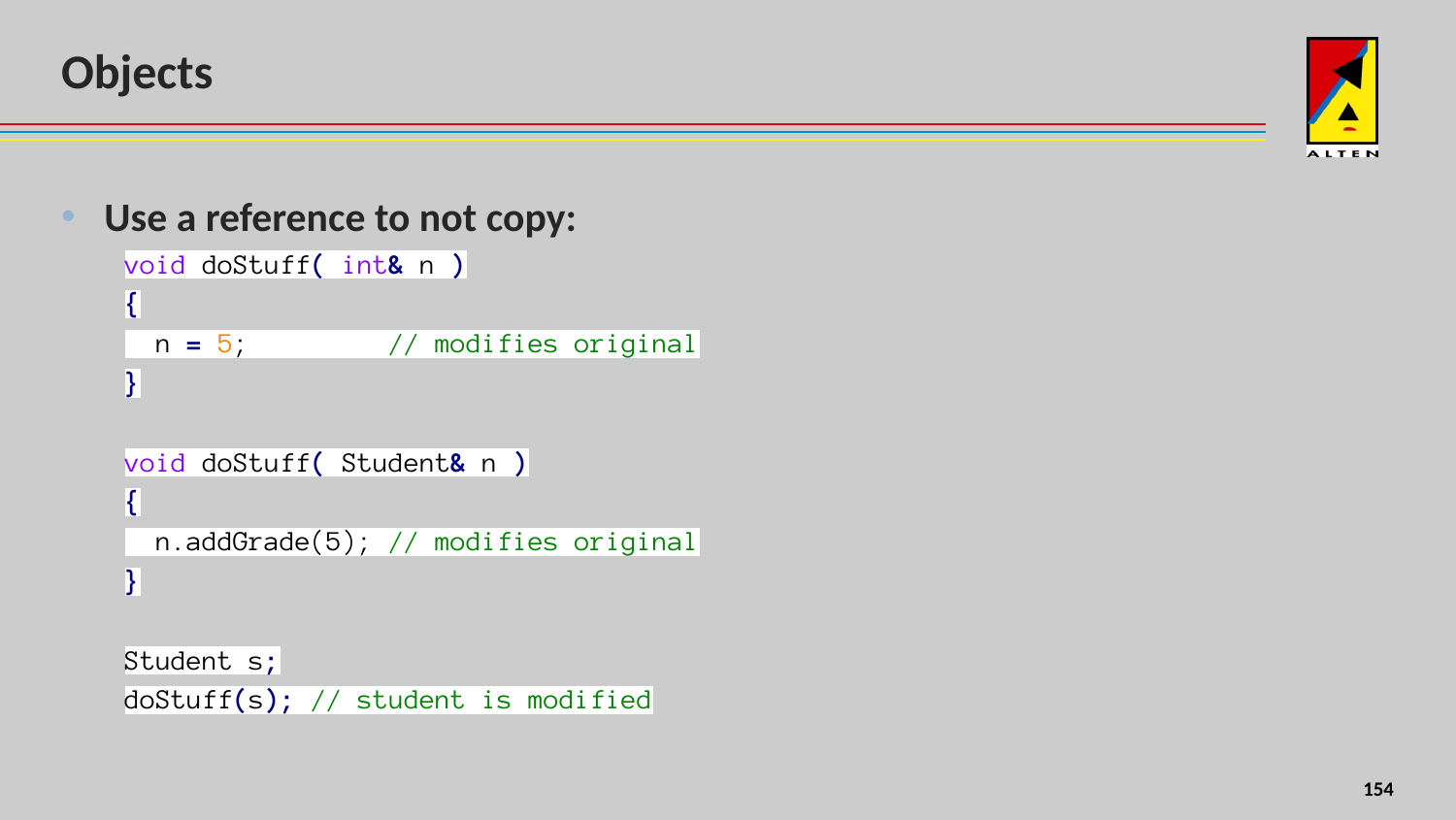

# Objects
Use a reference to not copy:
void doStuff( int& n )
{
  n = 5;         // modifies original
}

void doStuff( Student& n )
{
  n.addGrade(5); // modifies original
}

Student s;
doStuff(s); // student is modified
154